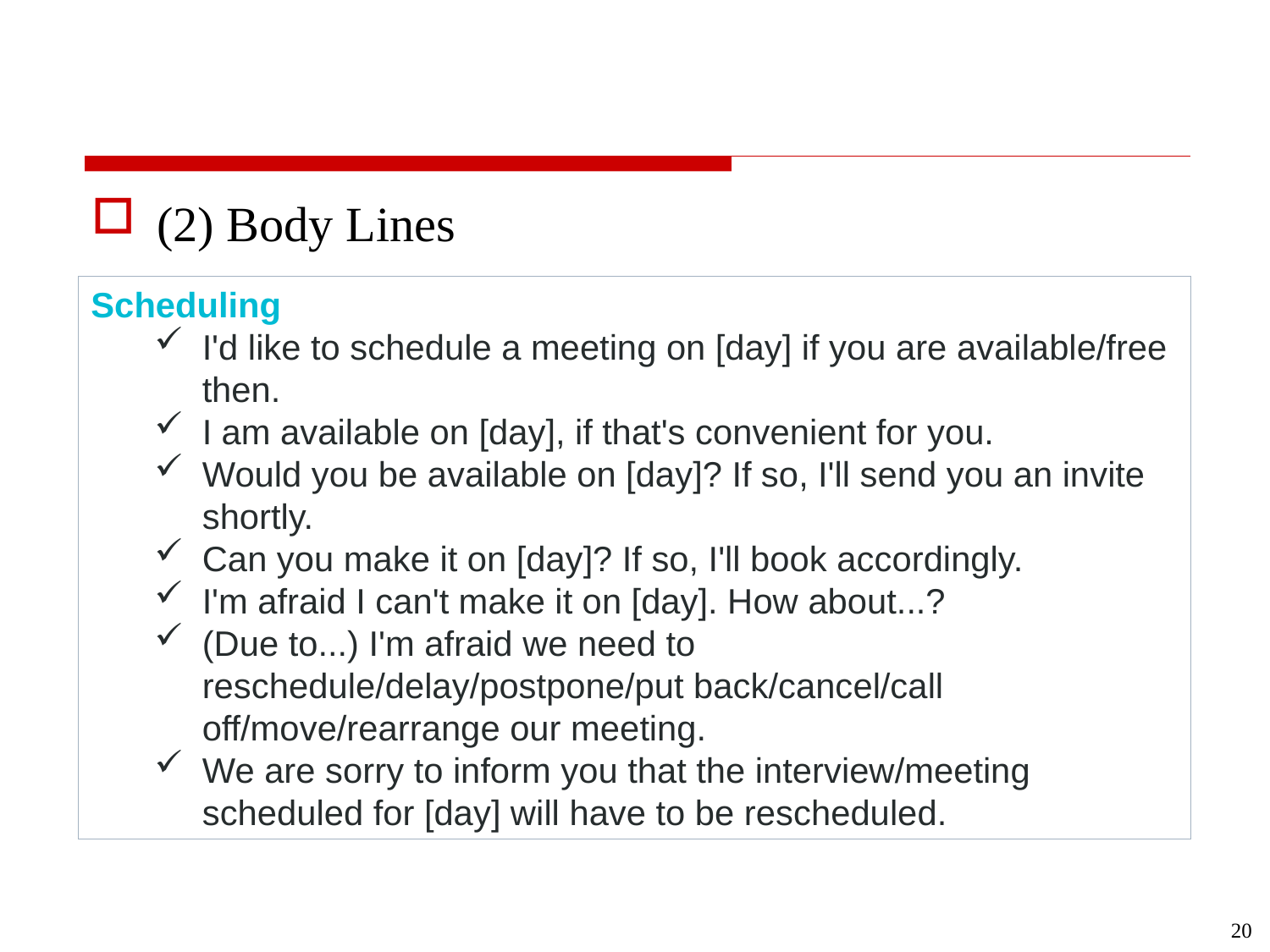

#
(2) Body Lines

Scheduling
I'd like to schedule a meeting on [day] if you are available/free then.
I am available on [day], if that's convenient for you.
Would you be available on [day]? If so, I'll send you an invite shortly.
Can you make it on [day]? If so, I'll book accordingly.
I'm afraid I can't make it on [day]. How about...?
(Due to...) I'm afraid we need to reschedule/delay/postpone/put back/cancel/call off/move/rearrange our meeting.
We are sorry to inform you that the interview/meeting scheduled for [day] will have to be rescheduled.
20